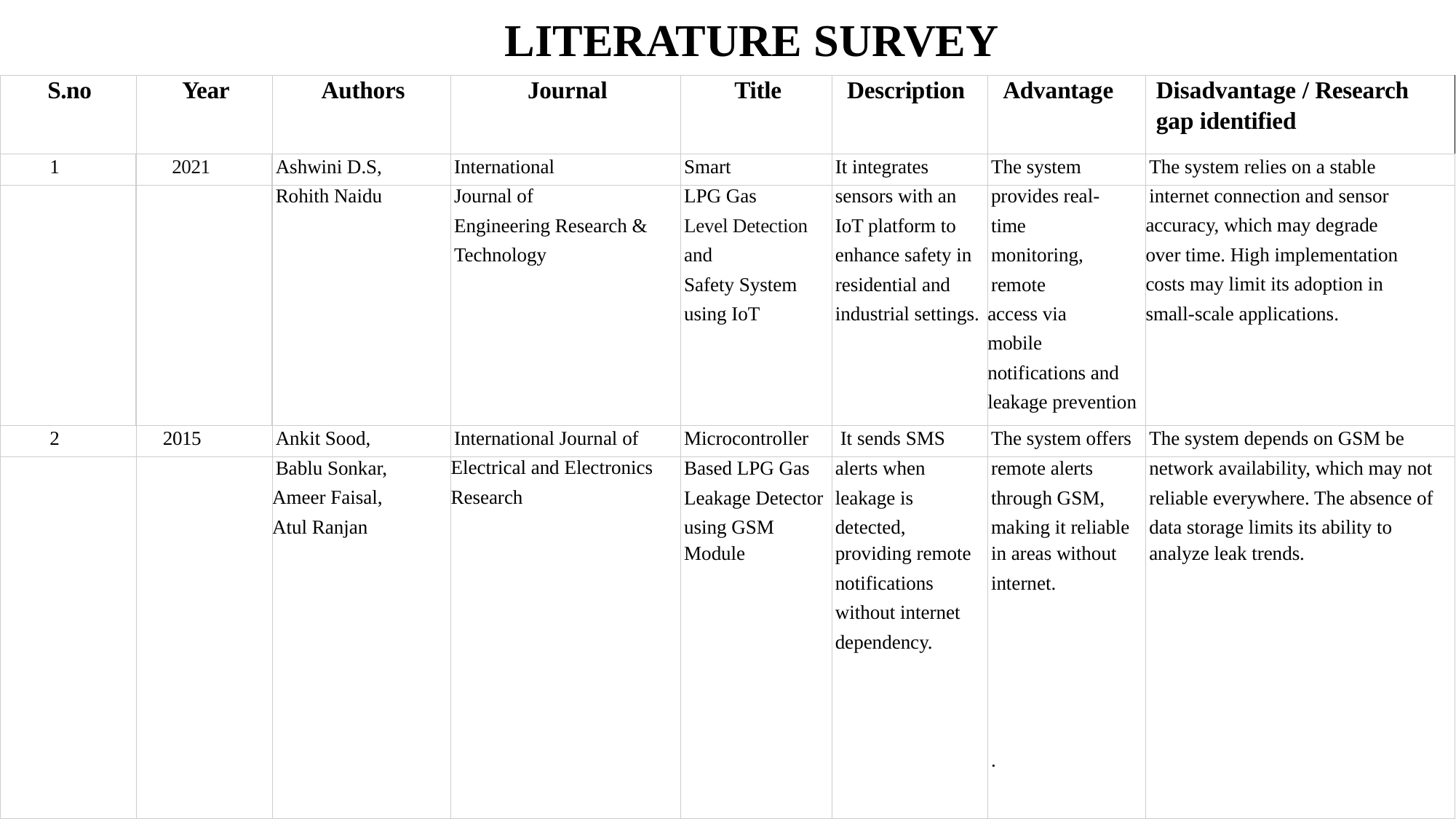

# LITERATURE SURVEY
| S.no | Year | Authors | Journal | Title | Description | Advantage | Disadvantage / Research gap identified |
| --- | --- | --- | --- | --- | --- | --- | --- |
| 1 | 2021 | Ashwini D.S, | International | Smart | It integrates | The system | The system relies on a stable |
|  |  | Rohith Naidu | Journal of | LPG Gas | sensors with an | provides real- | internet connection and sensor |
|  |  |  | Engineering Research & | Level Detection | IoT platform to | time | accuracy, which may degrade |
|  |  |  | Technology | and | enhance safety in | monitoring, | over time. High implementation |
|  |  |  |  | Safety System | residential and | remote | costs may limit its adoption in |
|  |  |  |  | using IoT | industrial settings. | access via | small-scale applications. |
|  |  |  |  |  |  | mobile |  |
|  |  |  |  |  |  | notifications and |  |
|  |  |  |  |  |  | leakage prevention |  |
| 2 | 2015 | Ankit Sood, | International Journal of | Microcontroller | It sends SMS | The system offers | The system depends on GSM be |
|  |  | Bablu Sonkar, | Electrical and Electronics | Based LPG Gas | alerts when | remote alerts | network availability, which may not |
|  |  | Ameer Faisal, | Research | Leakage Detector | leakage is | through GSM, | reliable everywhere. The absence of |
|  |  | Atul Ranjan |  | using GSM | detected, | making it reliable | data storage limits its ability to |
|  |  |  |  | Module | providing remote | in areas without | analyze leak trends. |
|  |  |  |  |  | notifications | internet. |  |
|  |  |  |  |  | without internet |  |  |
|  |  |  |  |  | dependency. |  |  |
|  |  |  |  |  |  |  |  |
|  |  |  |  |  |  |  |  |
|  |  |  |  |  |  |  |  |
|  |  |  |  |  |  | . |  |
|  |  |  |  |  |  |  |  |